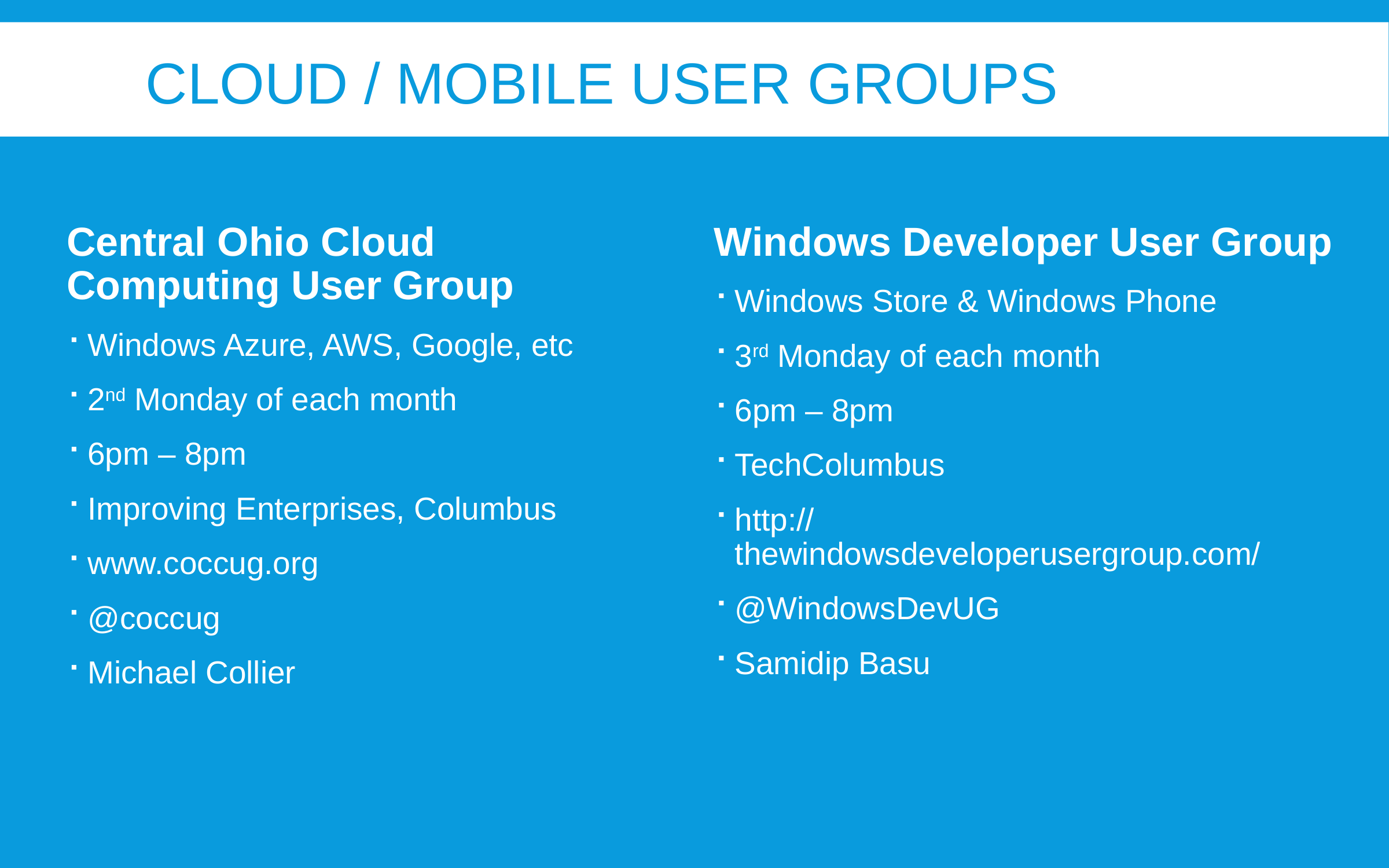

# Cloud / mobile user groups
Central Ohio Cloud Computing User Group
Windows Azure, AWS, Google, etc
2nd Monday of each month
6pm – 8pm
Improving Enterprises, Columbus
www.coccug.org
@coccug
Michael Collier
Windows Developer User Group
Windows Store & Windows Phone
3rd Monday of each month
6pm – 8pm
TechColumbus
http://thewindowsdeveloperusergroup.com/
@WindowsDevUG
Samidip Basu